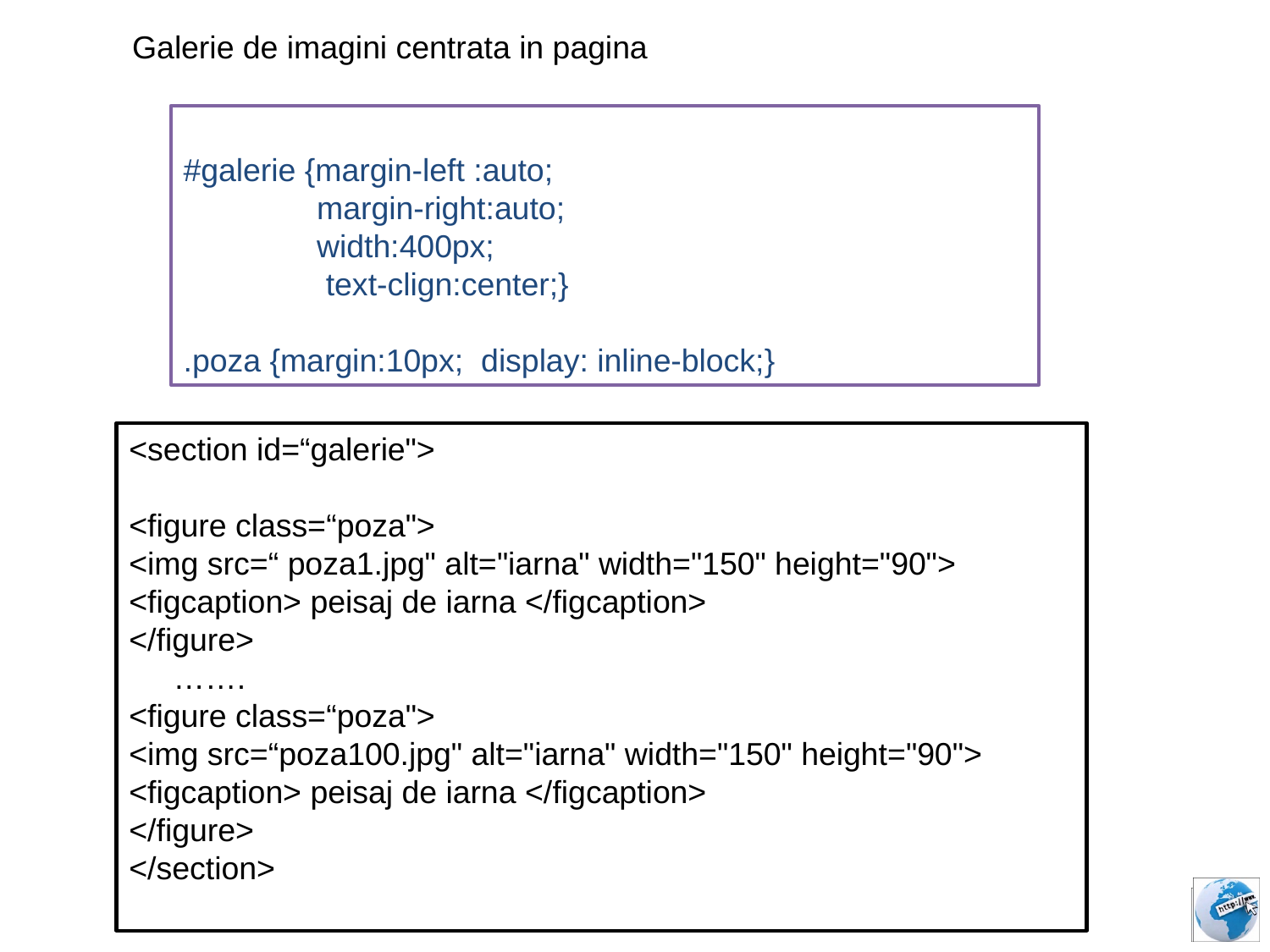

Galerie de imagini centrata in pagina

#galerie {margin-left :auto;
               margin-right:auto;
               width:400px;
                text-clign:center;}

.poza {margin:10px;  display: inline-block;}
<section id=“galerie">

<figure class=“poza">
<img src=“ poza1.jpg" alt="iarna" width="150" height="90">
<figcaption> peisaj de iarna </figcaption>
</figure>
     …….
<figure class=“poza">
<img src=“poza100.jpg" alt="iarna" width="150" height="90">
<figcaption> peisaj de iarna </figcaption>
</figure>
</section>